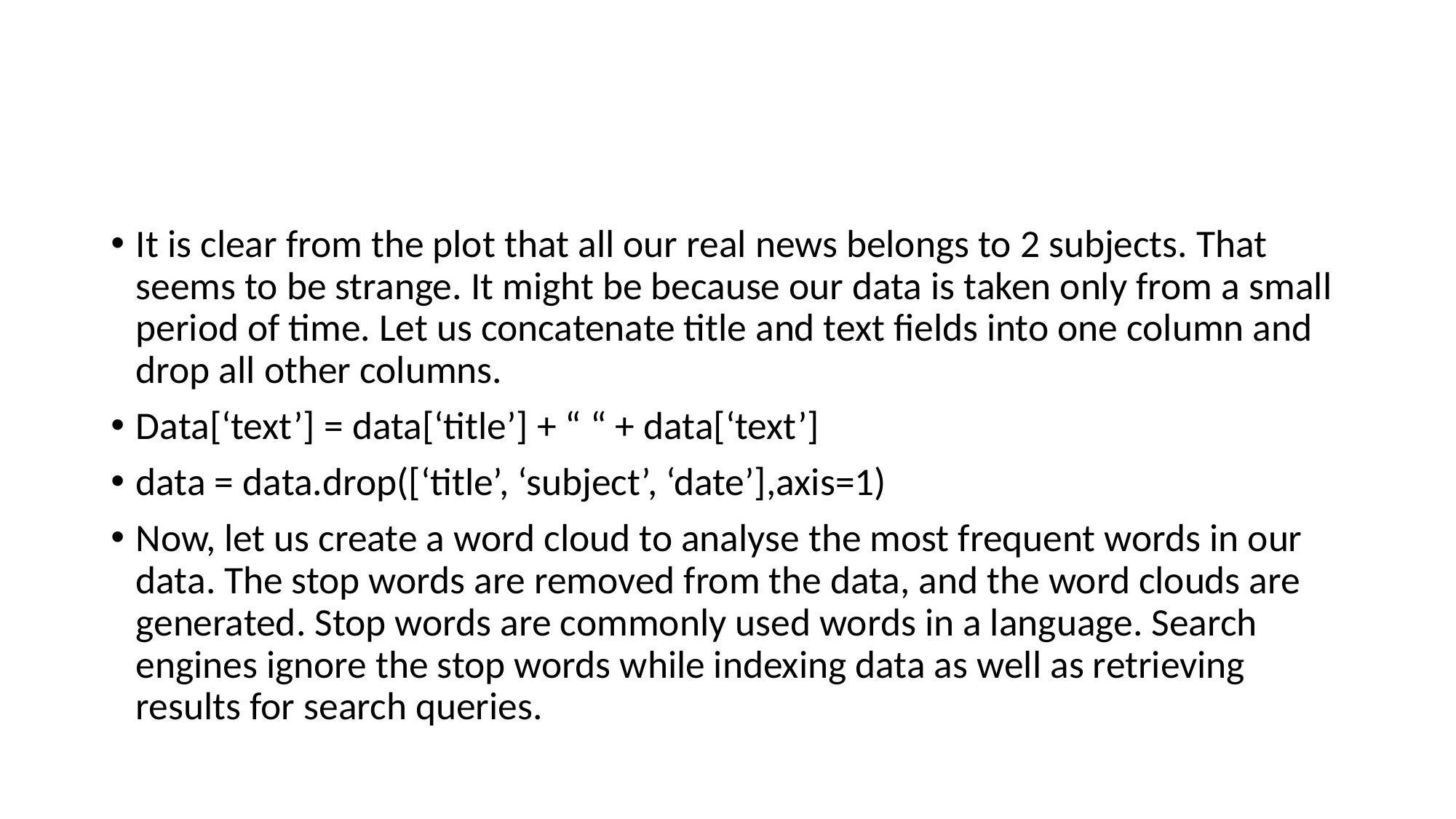

#
It is clear from the plot that all our real news belongs to 2 subjects. That seems to be strange. It might be because our data is taken only from a small period of time. Let us concatenate title and text fields into one column and drop all other columns.
Data[‘text’] = data[‘title’] + “ “ + data[‘text’]
data = data.drop([‘title’, ‘subject’, ‘date’],axis=1)
Now, let us create a word cloud to analyse the most frequent words in our data. The stop words are removed from the data, and the word clouds are generated. Stop words are commonly used words in a language. Search engines ignore the stop words while indexing data as well as retrieving results for search queries.